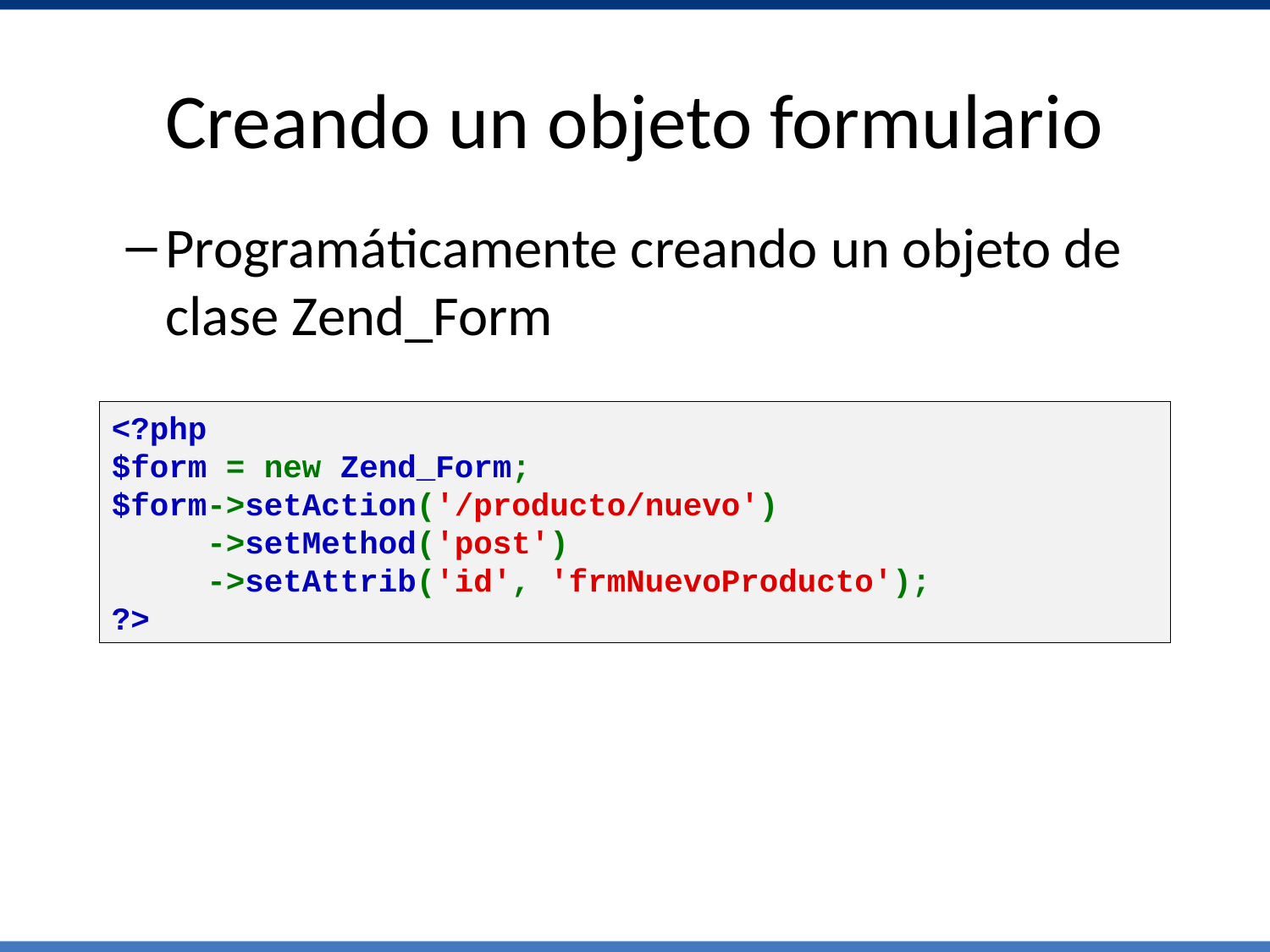

# Creando un objeto formulario
Programáticamente creando un objeto de clase Zend_Form
<?php
$form = new Zend_Form;
$form->setAction('/producto/nuevo')
     ->setMethod('post')
     ->setAttrib('id', 'frmNuevoProducto');
?>